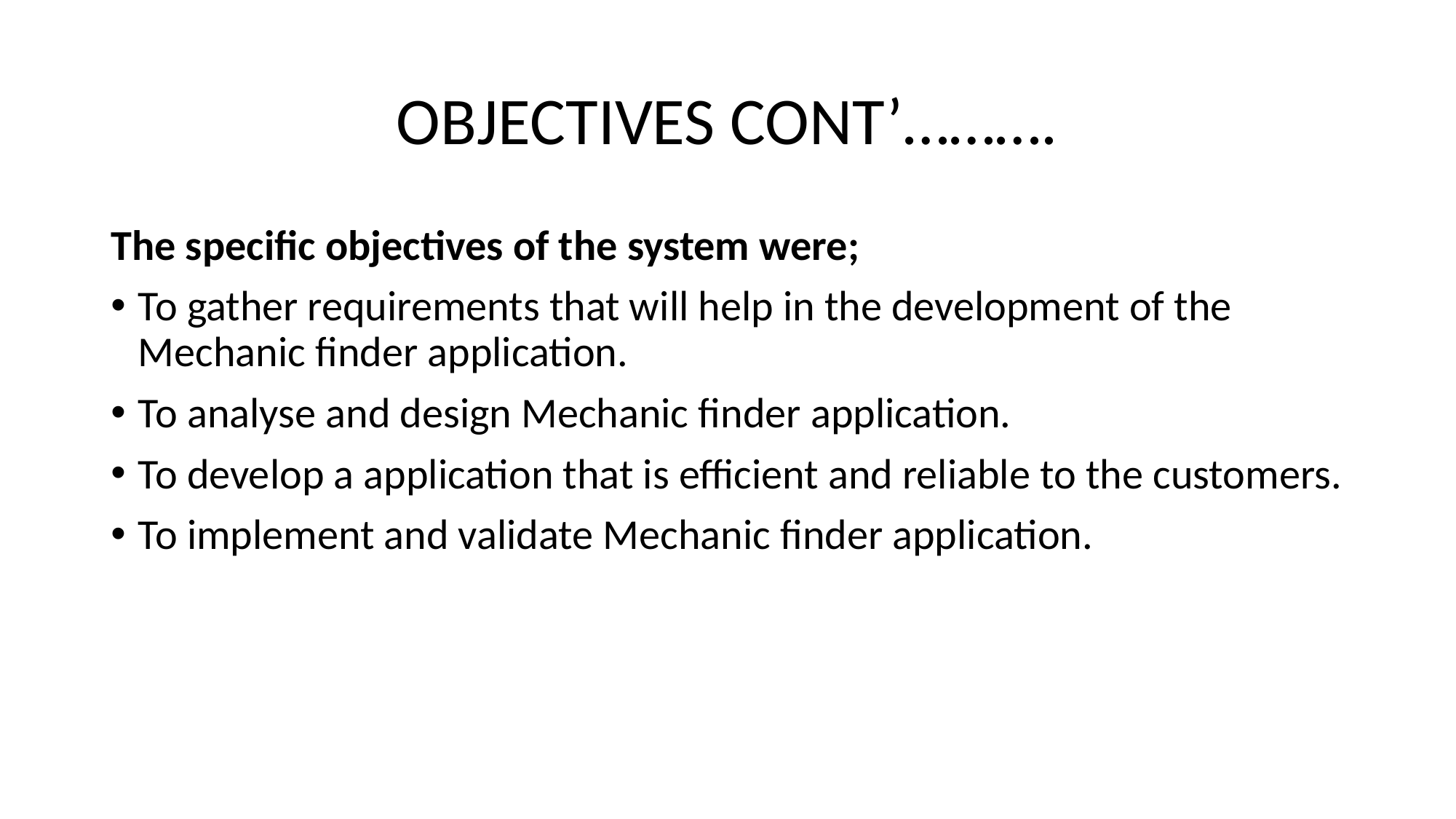

# OBJECTIVES CONT’……….
The specific objectives of the system were;
To gather requirements that will help in the development of the Mechanic finder application.
To analyse and design Mechanic finder application.
To develop a application that is efficient and reliable to the customers.
To implement and validate Mechanic finder application.